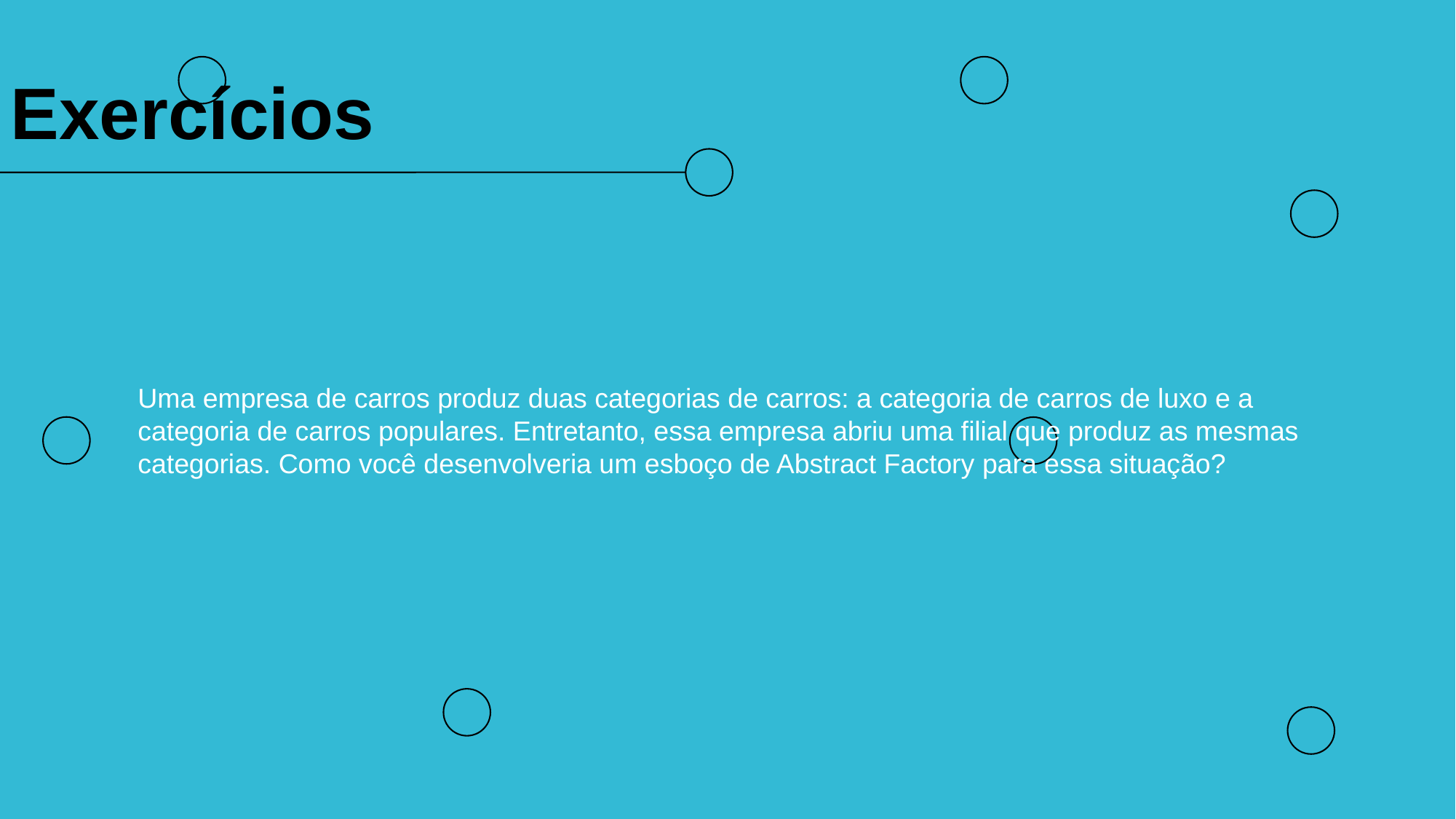

Exercícios

Uma empresa de carros produz duas categorias de carros: a categoria de carros de luxo e a categoria de carros populares. Entretanto, essa empresa abriu uma filial que produz as mesmas categorias. Como você desenvolveria um esboço de Abstract Factory para essa situação?